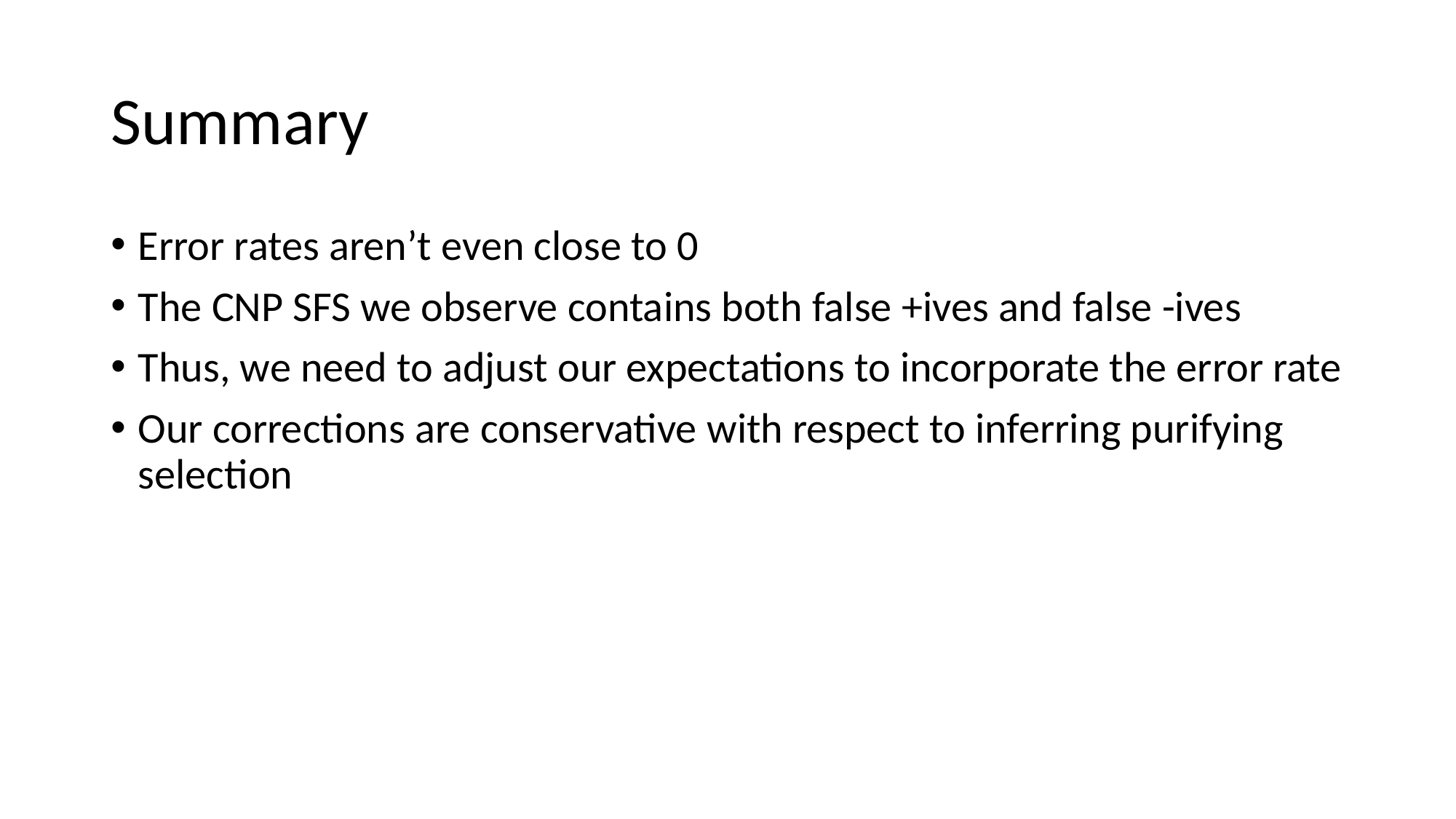

# Summary
Error rates aren’t even close to 0
The CNP SFS we observe contains both false +ives and false -ives
Thus, we need to adjust our expectations to incorporate the error rate
Our corrections are conservative with respect to inferring purifying selection